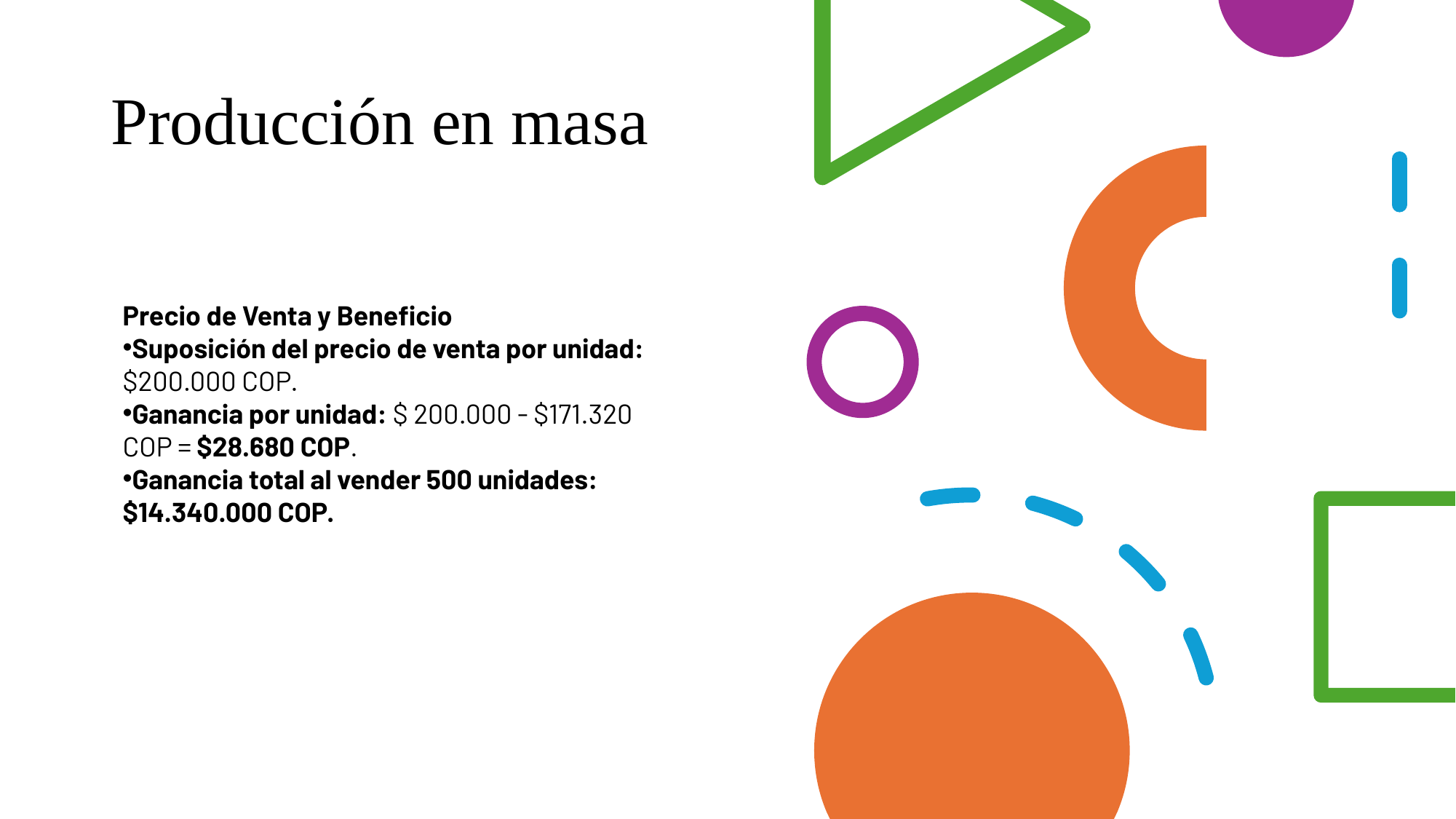

# Producción en masa

Precio de Venta y Beneficio
Suposición del precio de venta por unidad: $200.000 COP.
Ganancia por unidad: $ 200.000 - $171.320 COP = $28.680 COP.
Ganancia total al vender 500 unidades: $14.340.000 COP.